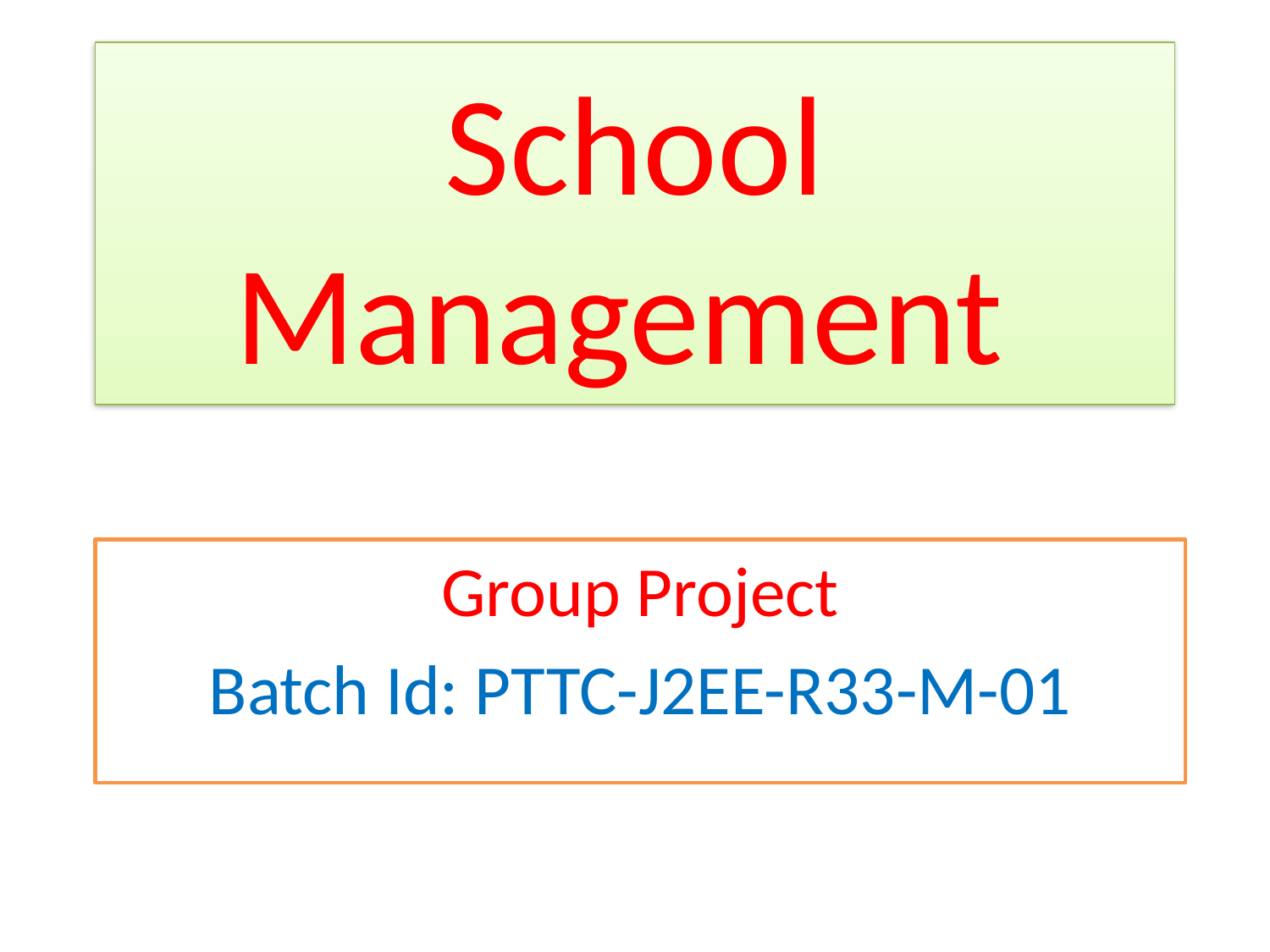

# School Management
Group Project
Batch Id: PTTC-J2EE-R33-M-01